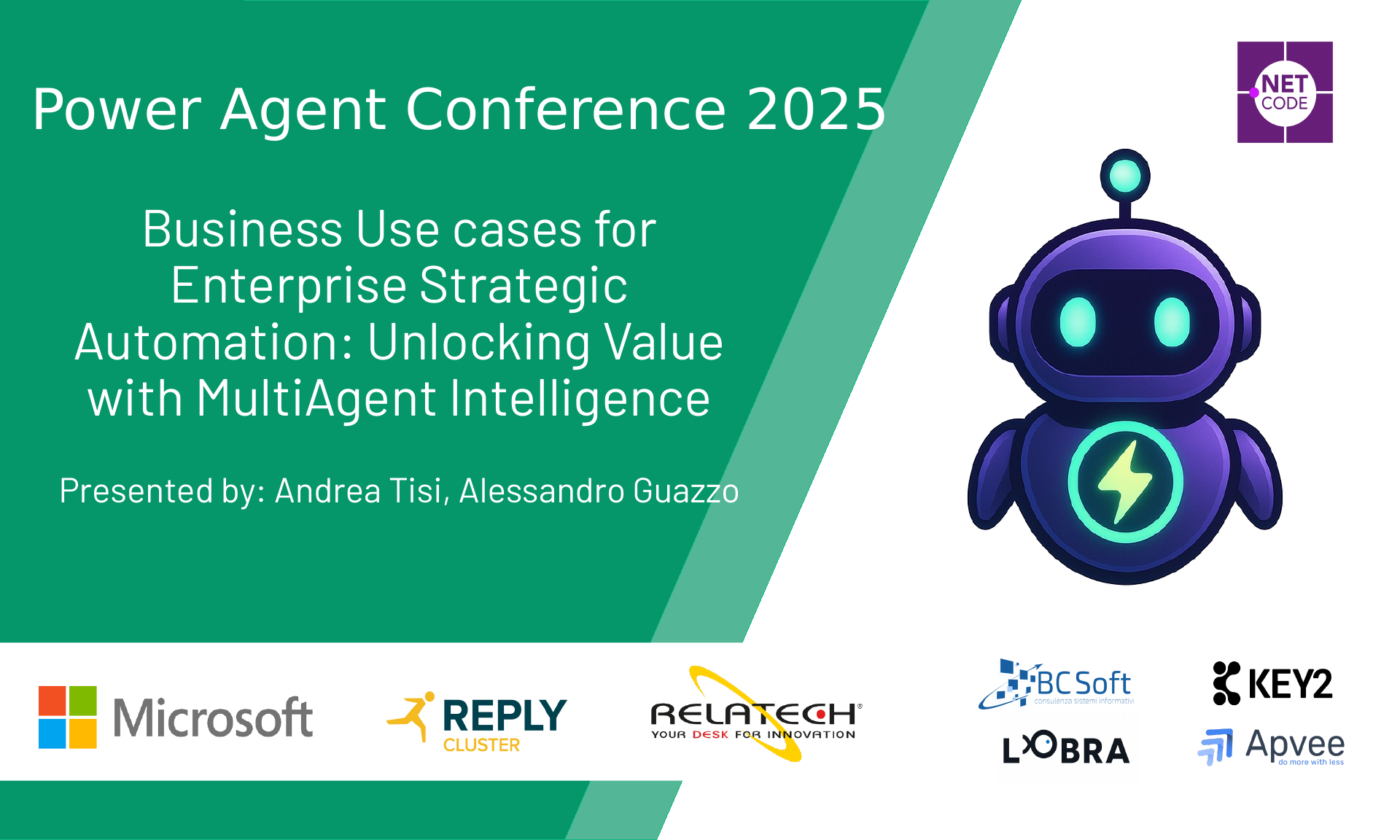

# Business Use cases for Enterprise Strategic Automation: Unlocking Value with MultiAgent Intelligence
Presented by: Andrea Tisi, Alessandro Guazzo